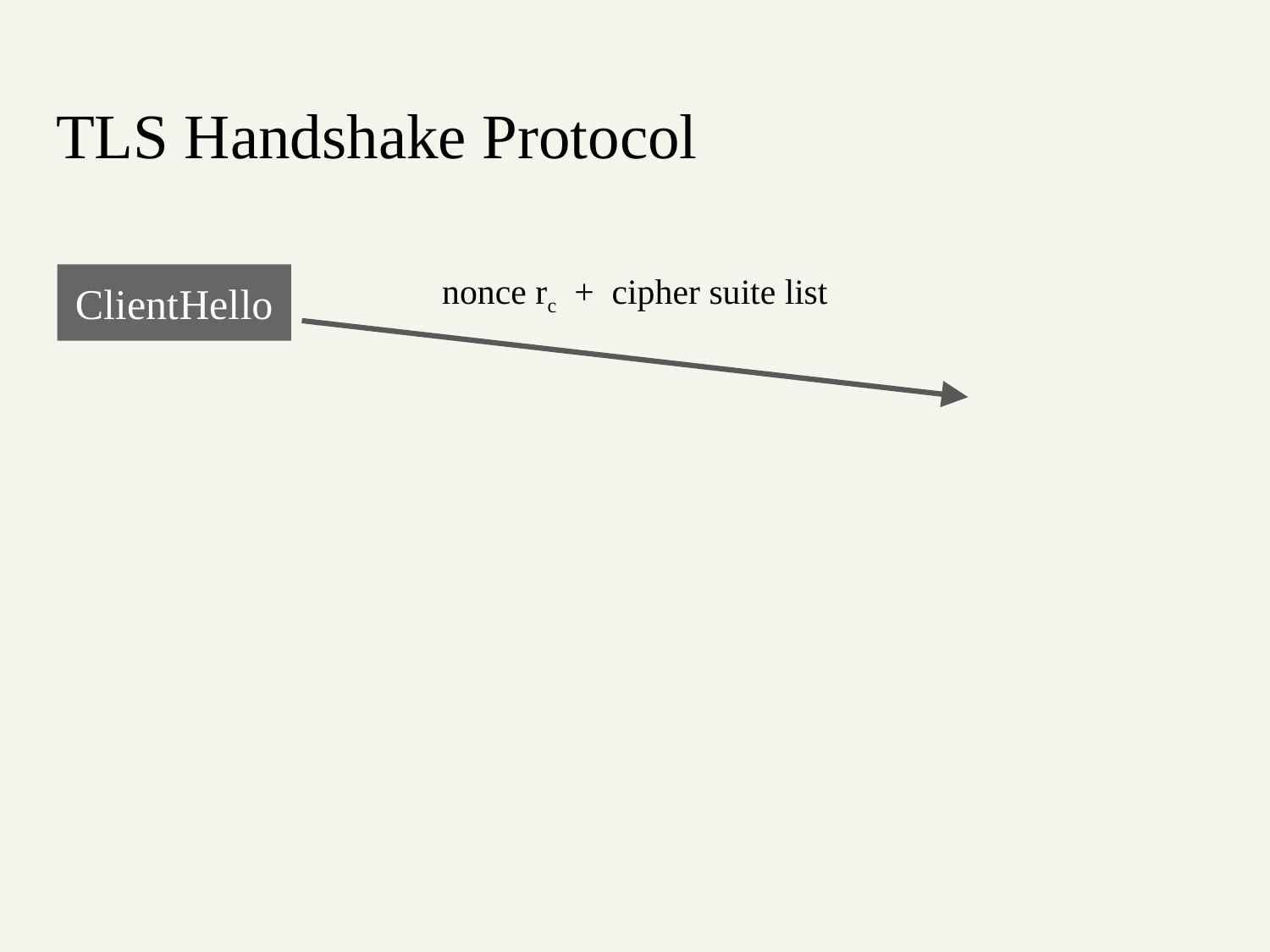

TLS Handshake Protocol
nonce rc  +  cipher suite list
ClientHello